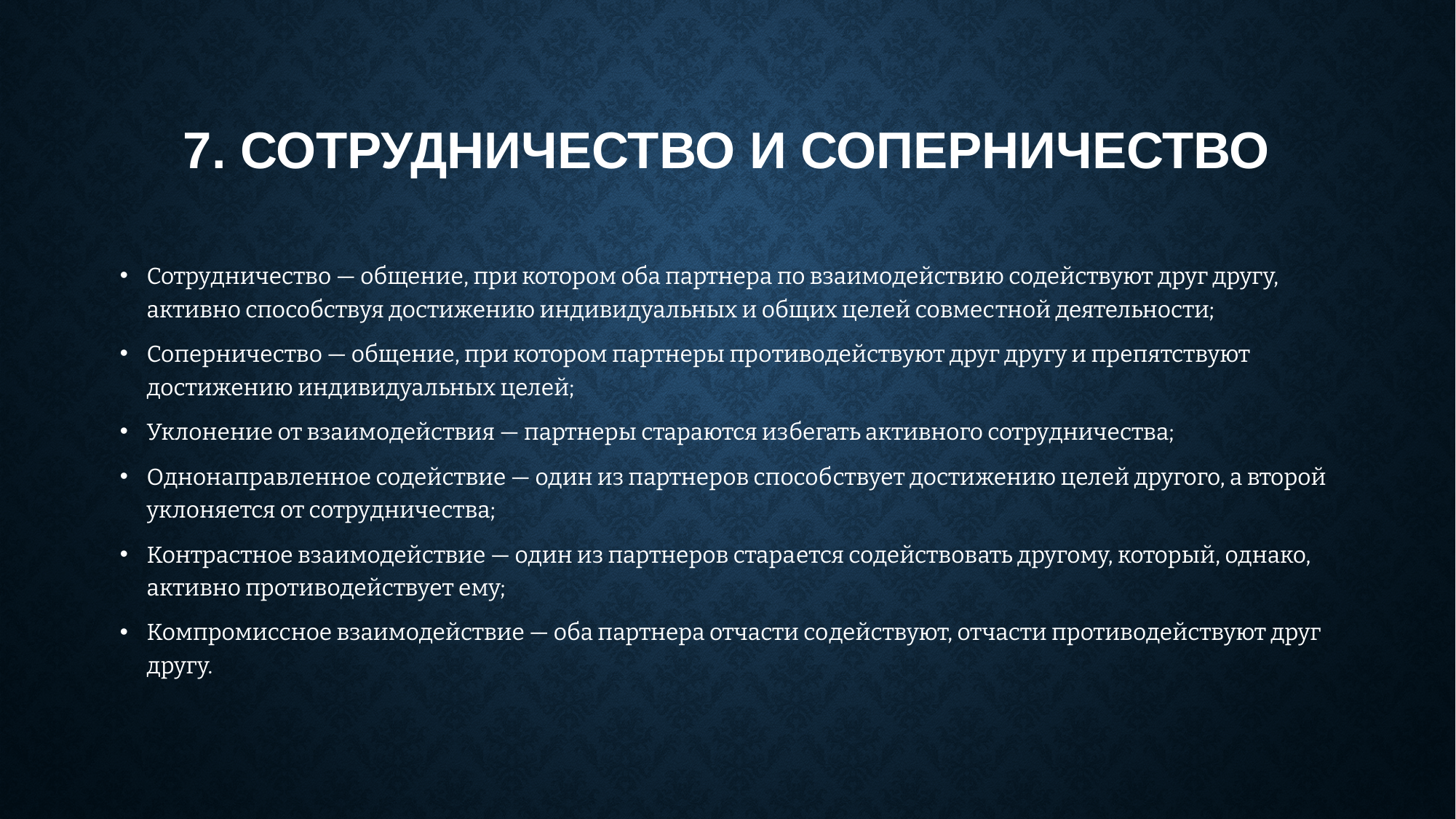

# 7. Сотрудничество и соперничество
Сотрудничество — общение, при котором оба партнера по взаимодействию содействуют друг другу, активно способствуя достижению индивидуальных и общих целей совмес­тной деятельности;
Соперничество — общение, при котором партнеры про­тиводействуют друг другу и препятствуют достижению ин­дивидуальных целей;
Уклонение от взаимодействия — партнеры стараются из­бегать активного сотрудничества;
Однонаправленное содействие — один из партнеров способ­ствует достижению целей другого, а второй уклоняется от сотрудничества;
Контрастное взаимодействие — один из партнеров стара­ется содействовать другому, который, однако, активно про­тиводействует ему;
Компромиссное взаимодействие — оба партнера отчасти со­действуют, отчасти противодействуют друг другу.